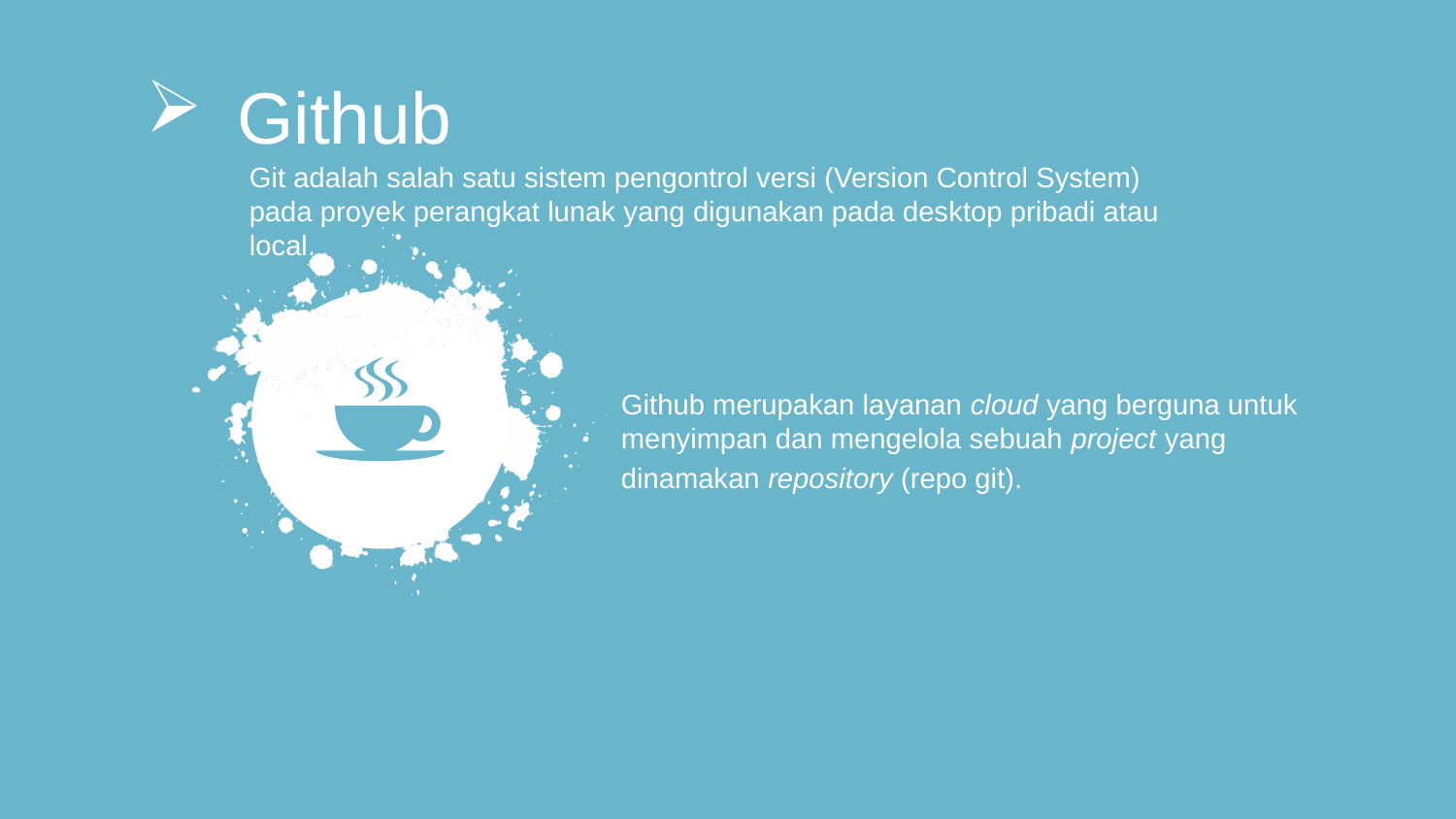

Github
Git adalah salah satu sistem pengontrol versi (Version Control System) pada proyek perangkat lunak yang digunakan pada desktop pribadi atau local.

Github merupakan layanan cloud yang berguna untuk menyimpan dan mengelola sebuah project yang
dinamakan repository (repo git).